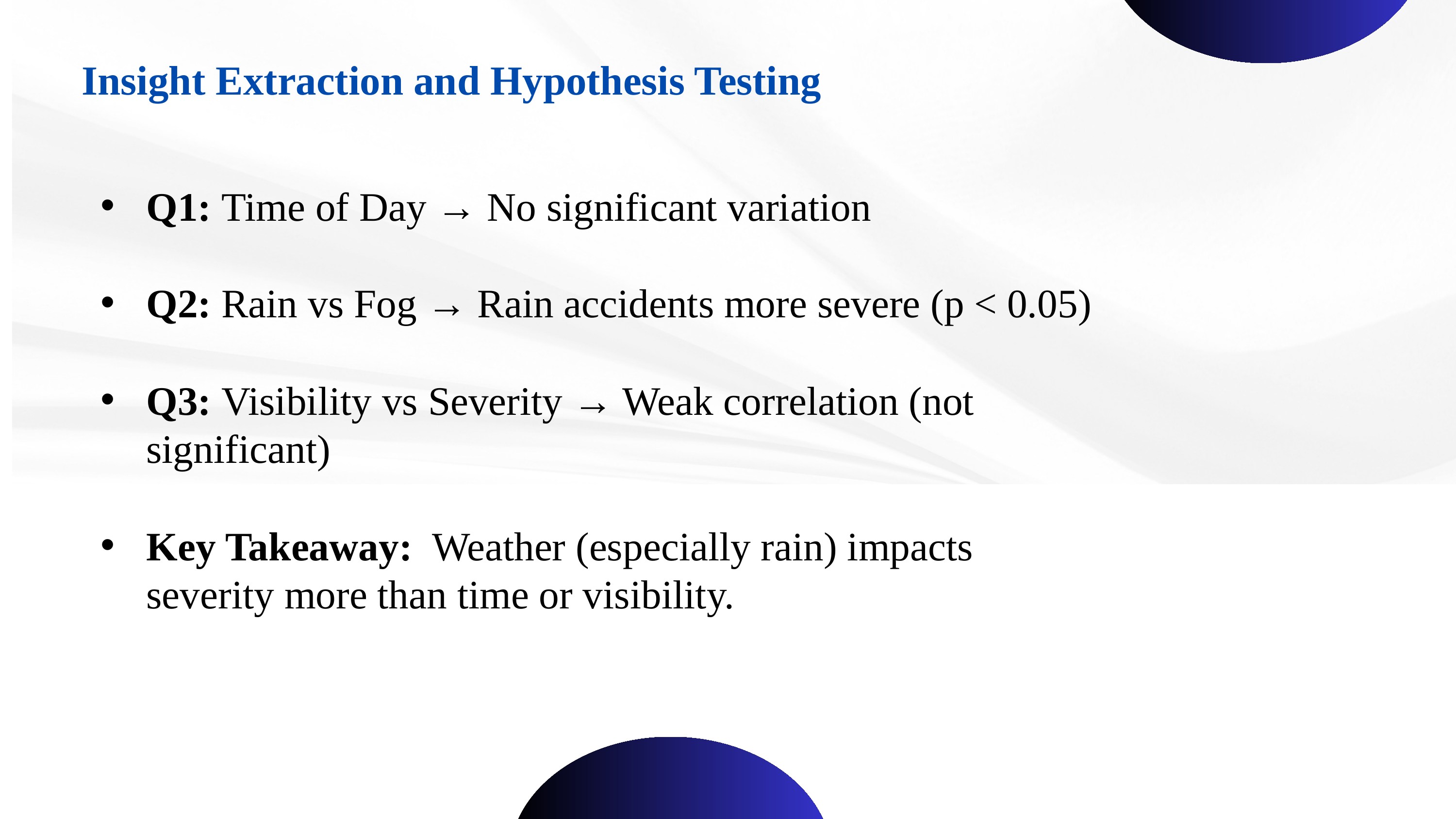

Insight Extraction and Hypothesis Testing
Q1: Time of Day → No significant variation

Q2: Rain vs Fog → Rain accidents more severe (p < 0.05)

Q3: Visibility vs Severity → Weak correlation (not significant)

Key Takeaway:  Weather (especially rain) impacts severity more than time or visibility.